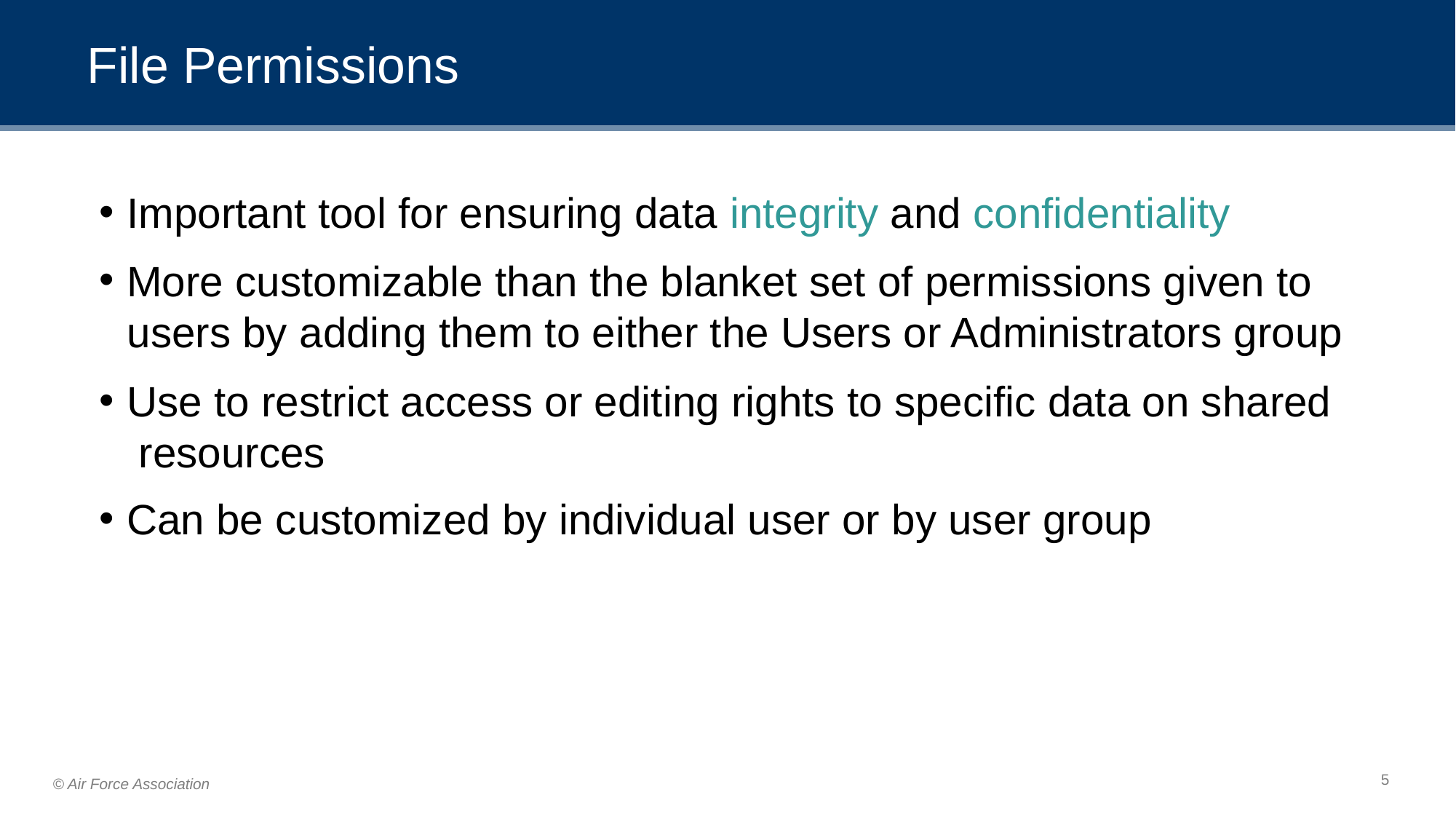

# File Permissions
Important tool for ensuring data integrity and confidentiality
More customizable than the blanket set of permissions given to users by adding them to either the Users or Administrators group
Use to restrict access or editing rights to specific data on shared  resources
Can be customized by individual user or by user group
5